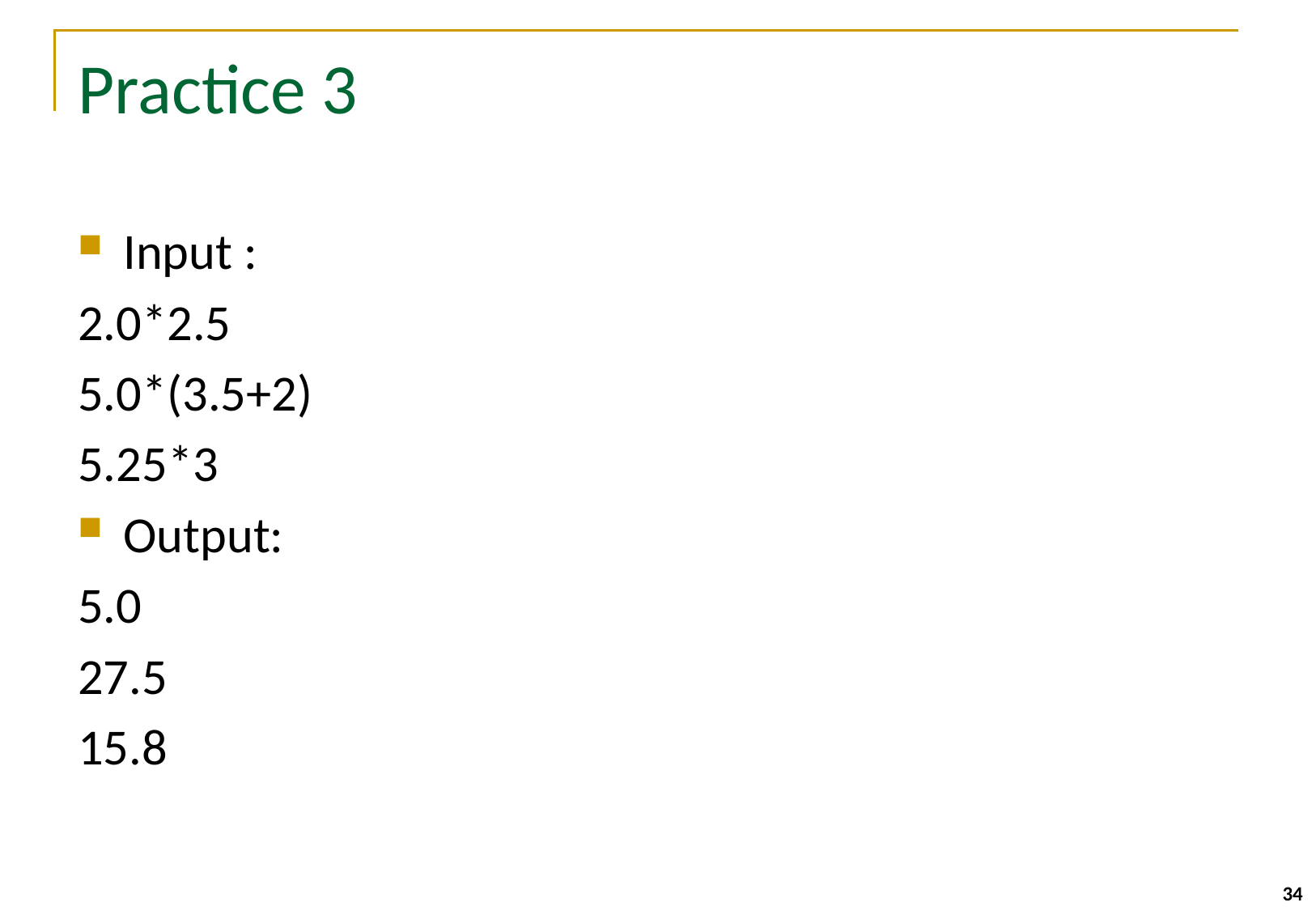

# Practice 3
Input :
2.0*2.5
5.0*(3.5+2)
5.25*3
Output:
5.0
27.5
15.8
34